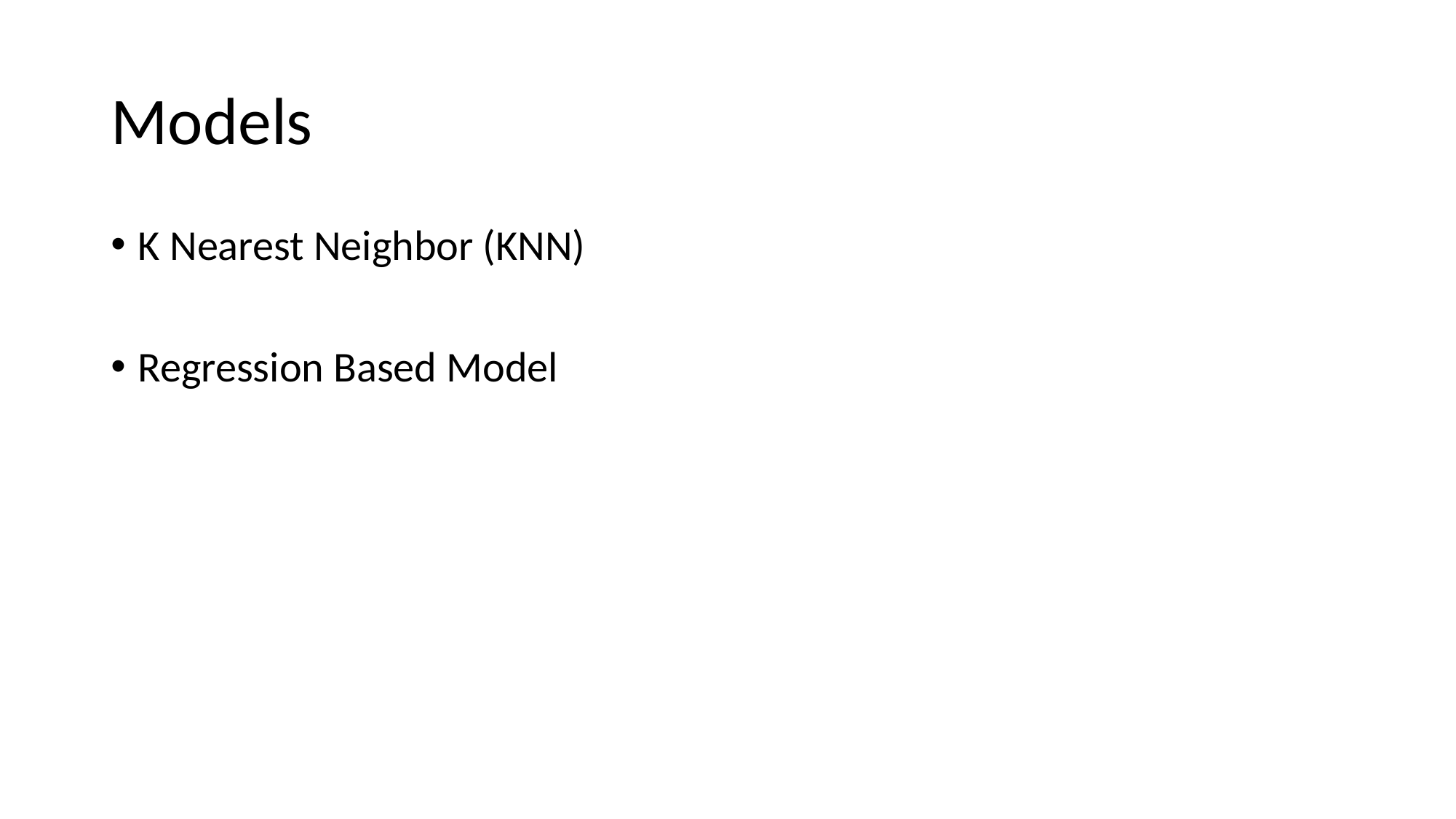

# Models
K Nearest Neighbor (KNN)

Regression Based Model